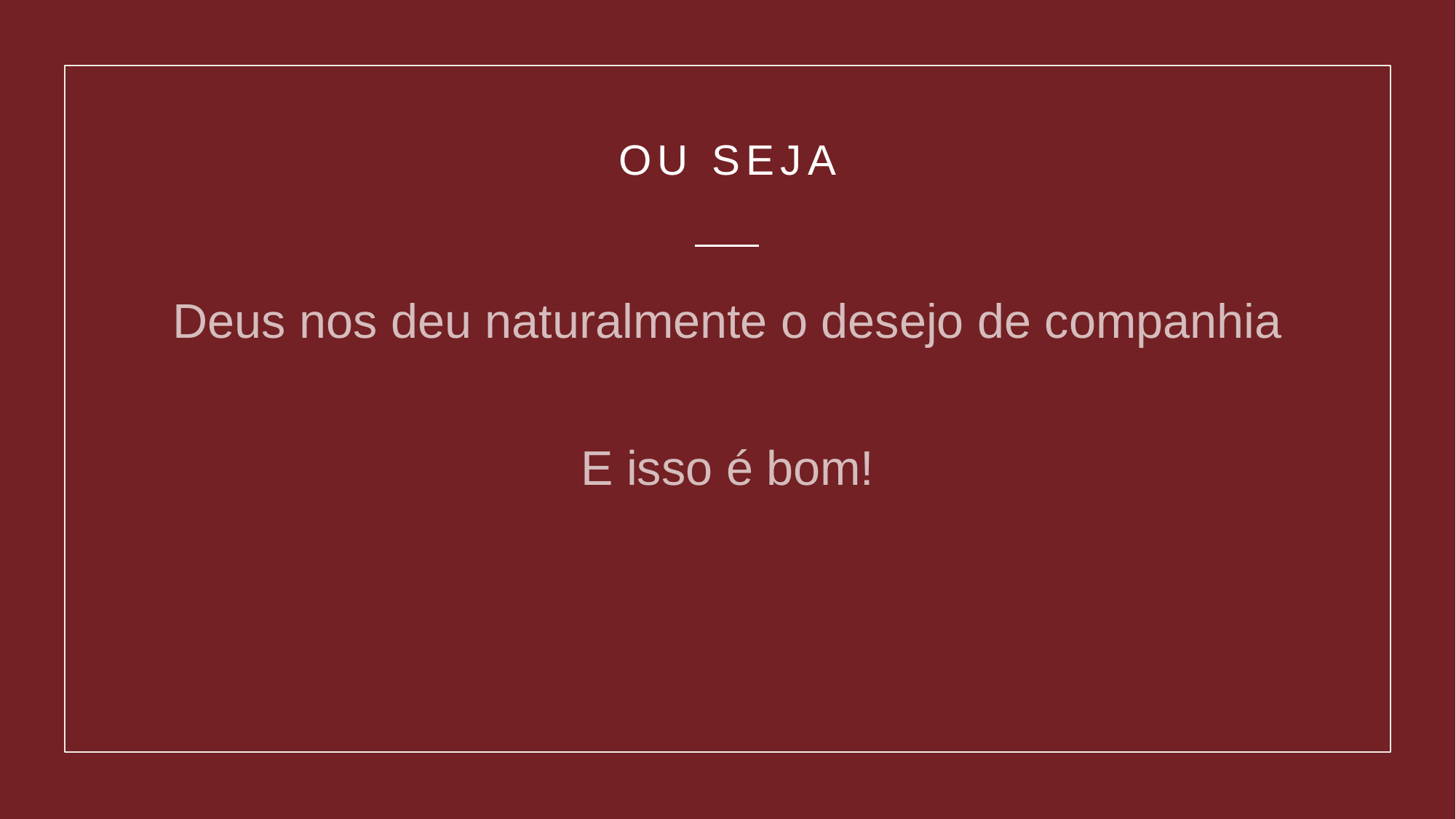

# Ou seja
Deus nos deu naturalmente o desejo de companhia

E isso é bom!